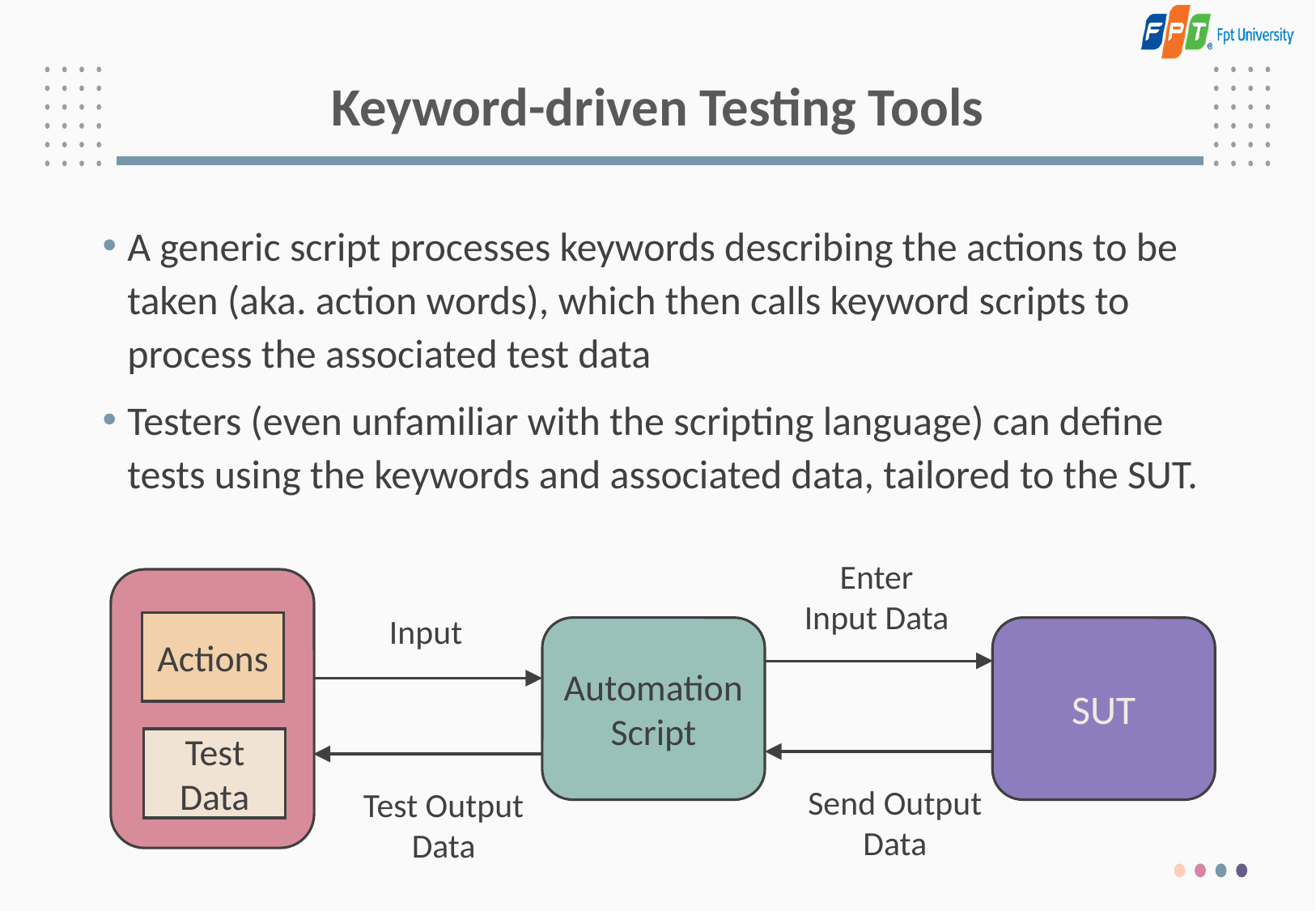

# Keyword-driven Testing Tools
A generic script processes keywords describing the actions to be taken (aka. action words), which then calls keyword scripts to process the associated test data
Testers (even unfamiliar with the scripting language) can define tests using the keywords and associated data, tailored to the SUT.

Enter Input Data

Input
Actions
Automation Script
SUT
Test Data
Send Output Data
Test Output Data